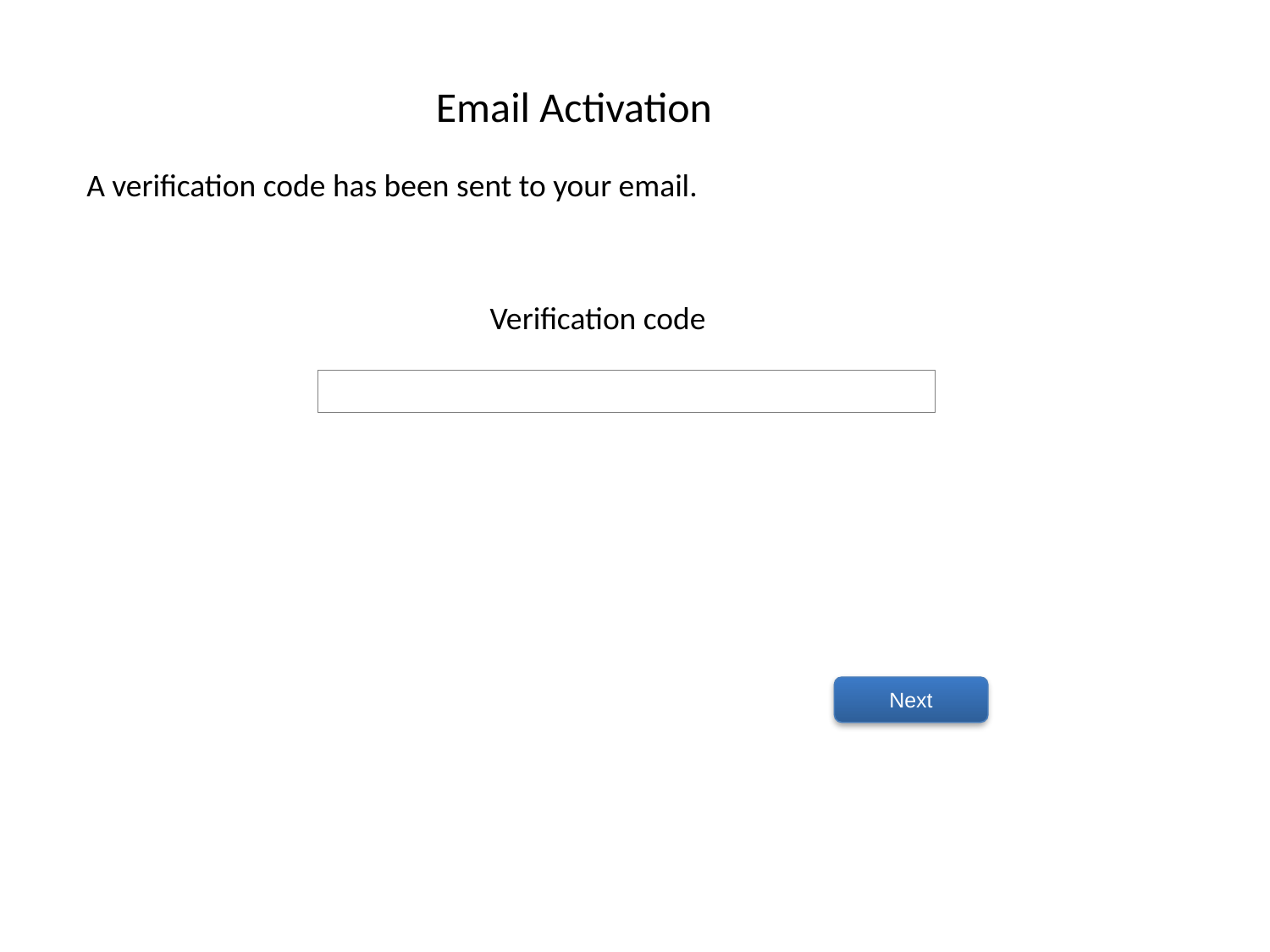

Email Activation
A verification code has been sent to your email.
Verification code

Next